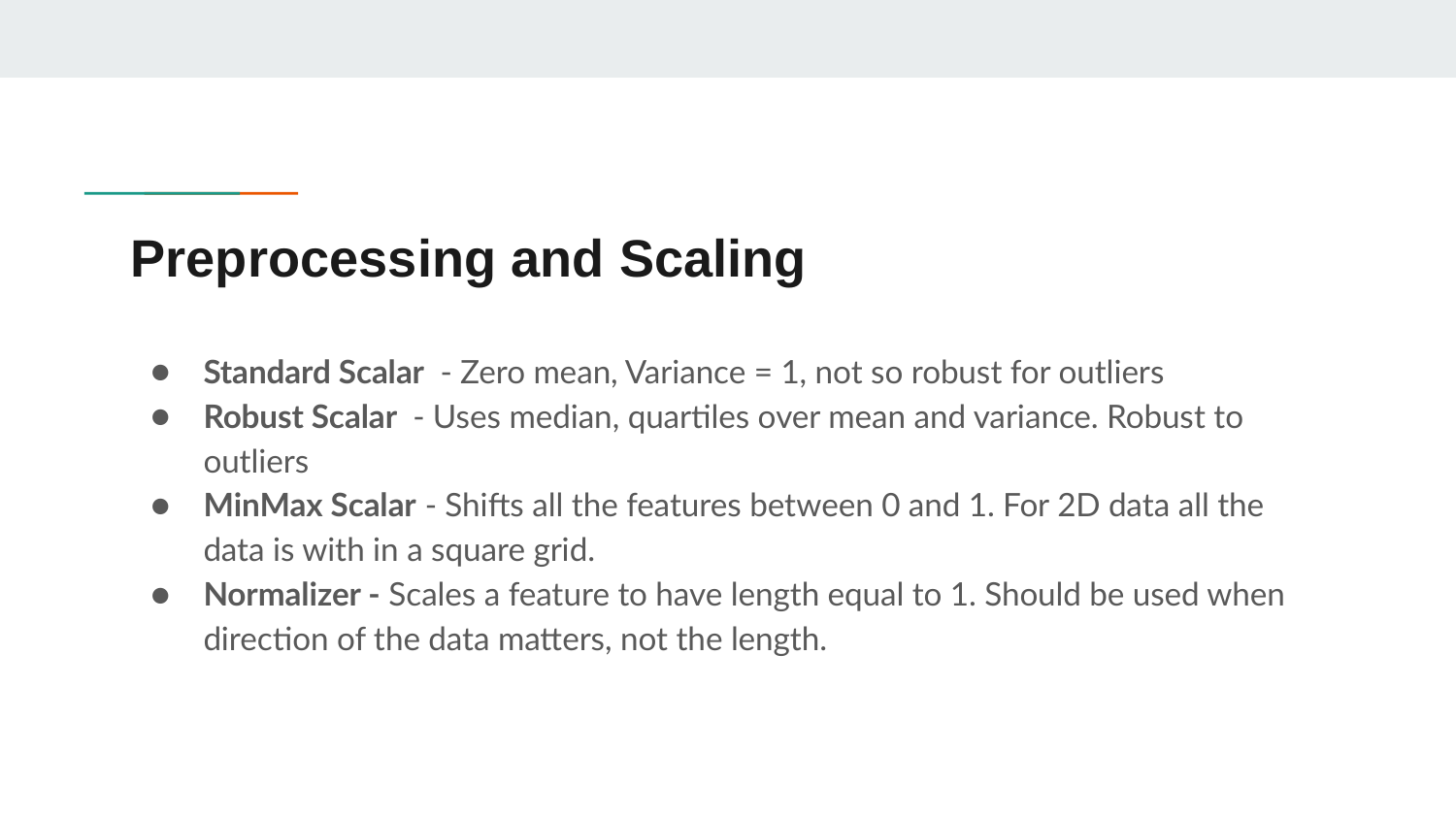

# Preprocessing and Scaling
Standard Scalar  - Zero mean, Variance = 1, not so robust for outliers
Robust Scalar  - Uses median, quartiles over mean and variance. Robust to outliers
MinMax Scalar - Shifts all the features between 0 and 1. For 2D data all the data is with in a square grid.
Normalizer - Scales a feature to have length equal to 1. Should be used when direction of the data matters, not the length.